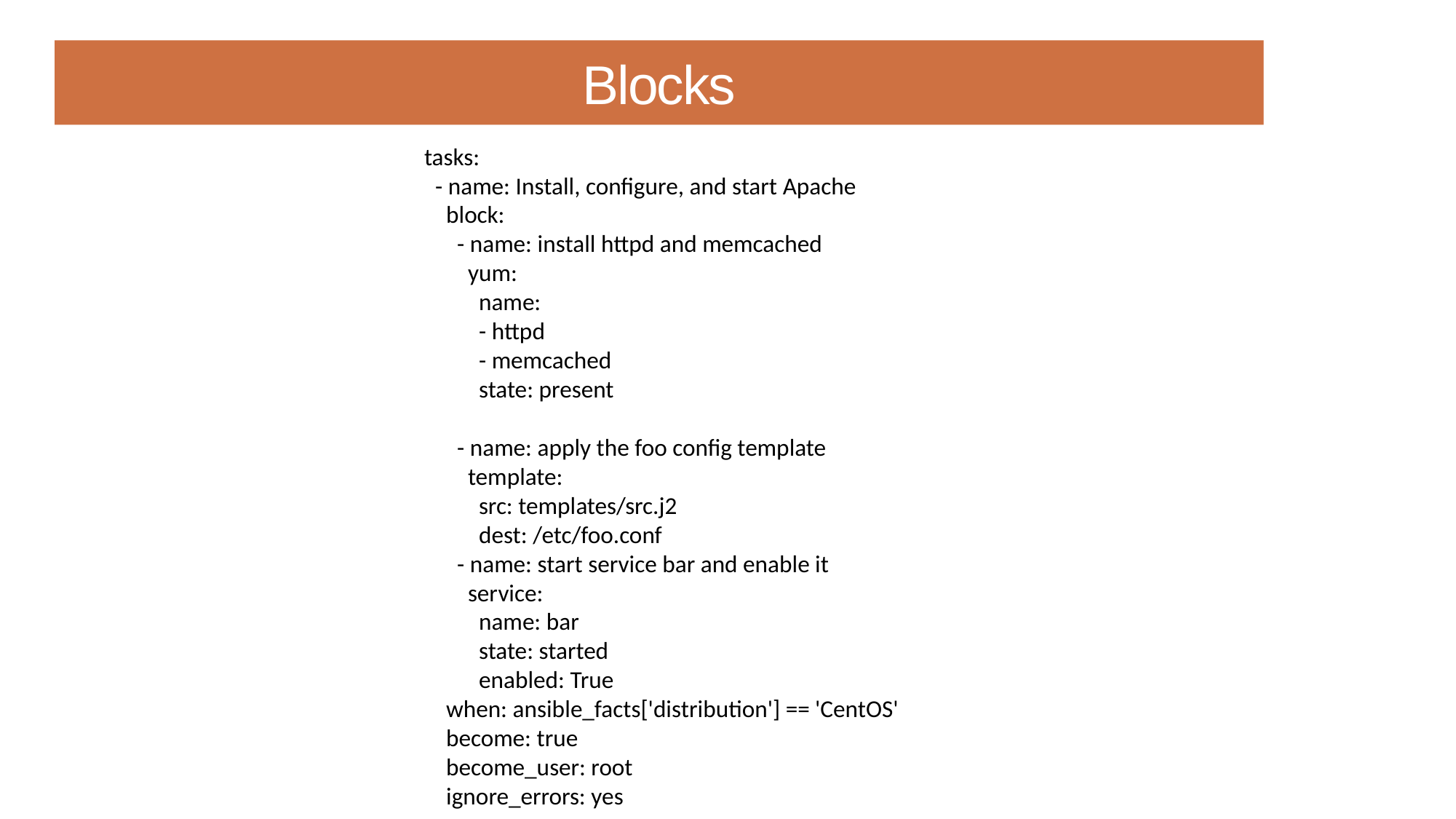

18
# Blocks
 tasks:
   - name: Install, configure, and start Apache
     block:
       - name: install httpd and memcached
         yum:
           name:
           - httpd
           - memcached
           state: present

       - name: apply the foo config template
         template:
           src: templates/src.j2
           dest: /etc/foo.conf
       - name: start service bar and enable it
         service:
           name: bar
           state: started
           enabled: True
     when: ansible_facts['distribution'] == 'CentOS'
     become: true
     become_user: root
     ignore_errors: yes